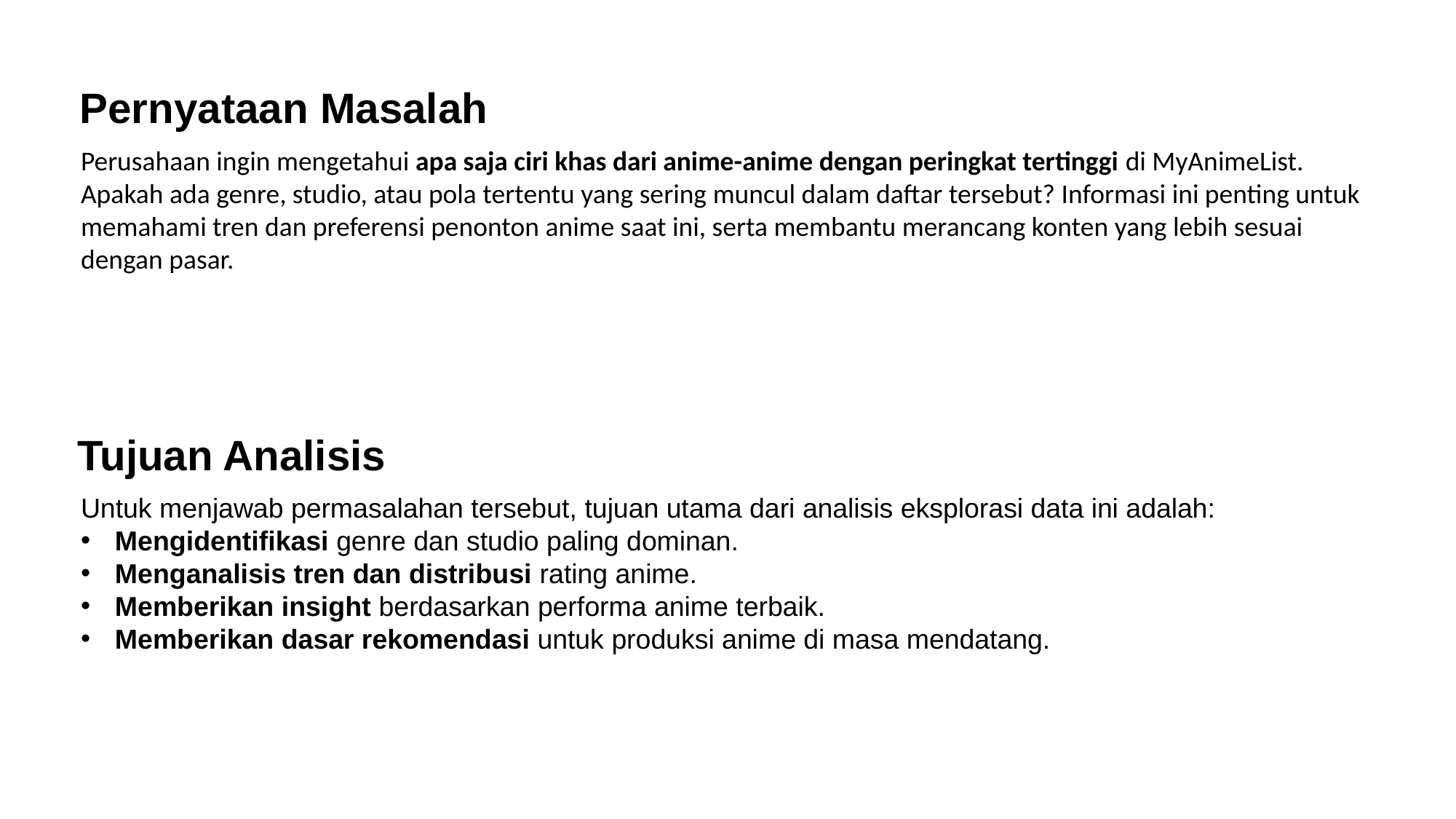

Pernyataan Masalah
Perusahaan ingin mengetahui apa saja ciri khas dari anime-anime dengan peringkat tertinggi di MyAnimeList. Apakah ada genre, studio, atau pola tertentu yang sering muncul dalam daftar tersebut? Informasi ini penting untuk memahami tren dan preferensi penonton anime saat ini, serta membantu merancang konten yang lebih sesuai dengan pasar.
Tujuan Analisis
Untuk menjawab permasalahan tersebut, tujuan utama dari analisis eksplorasi data ini adalah:
Mengidentifikasi genre dan studio paling dominan.
Menganalisis tren dan distribusi rating anime.
Memberikan insight berdasarkan performa anime terbaik.
Memberikan dasar rekomendasi untuk produksi anime di masa mendatang.